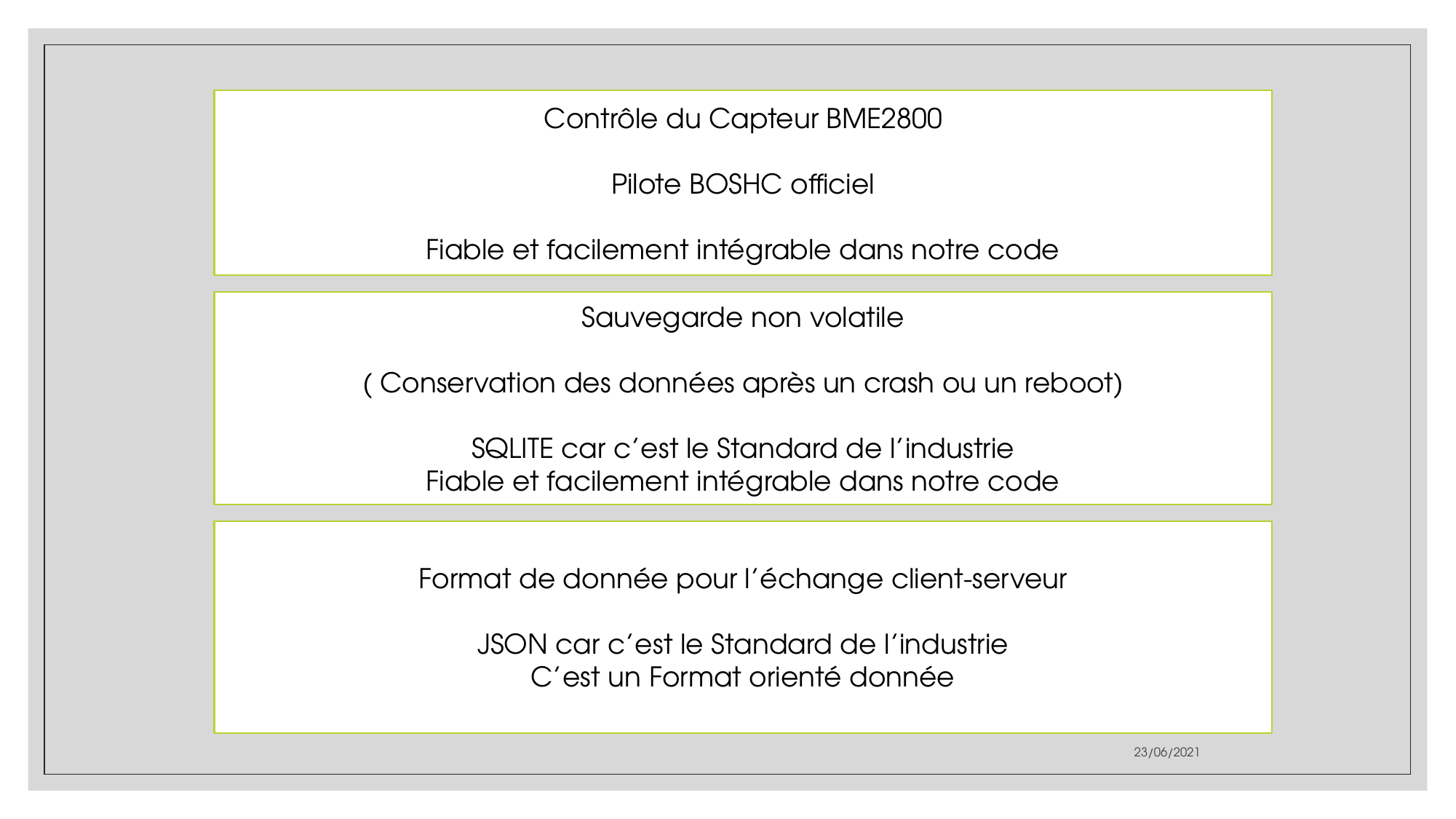

Contrôle du Capteur BME2800

Pilote BOSHC officiel

Fiable et facilement intégrable dans notre code
Sauvegarde non volatile

( Conservation des données après un crash ou un reboot)

SQLITE car c’est le Standard de l’industrie
Fiable et facilement intégrable dans notre code
Format de donnée pour l’échange client-serveur

JSON car c’est le Standard de l’industrie
C’est un Format orienté donnée
23/06/2021